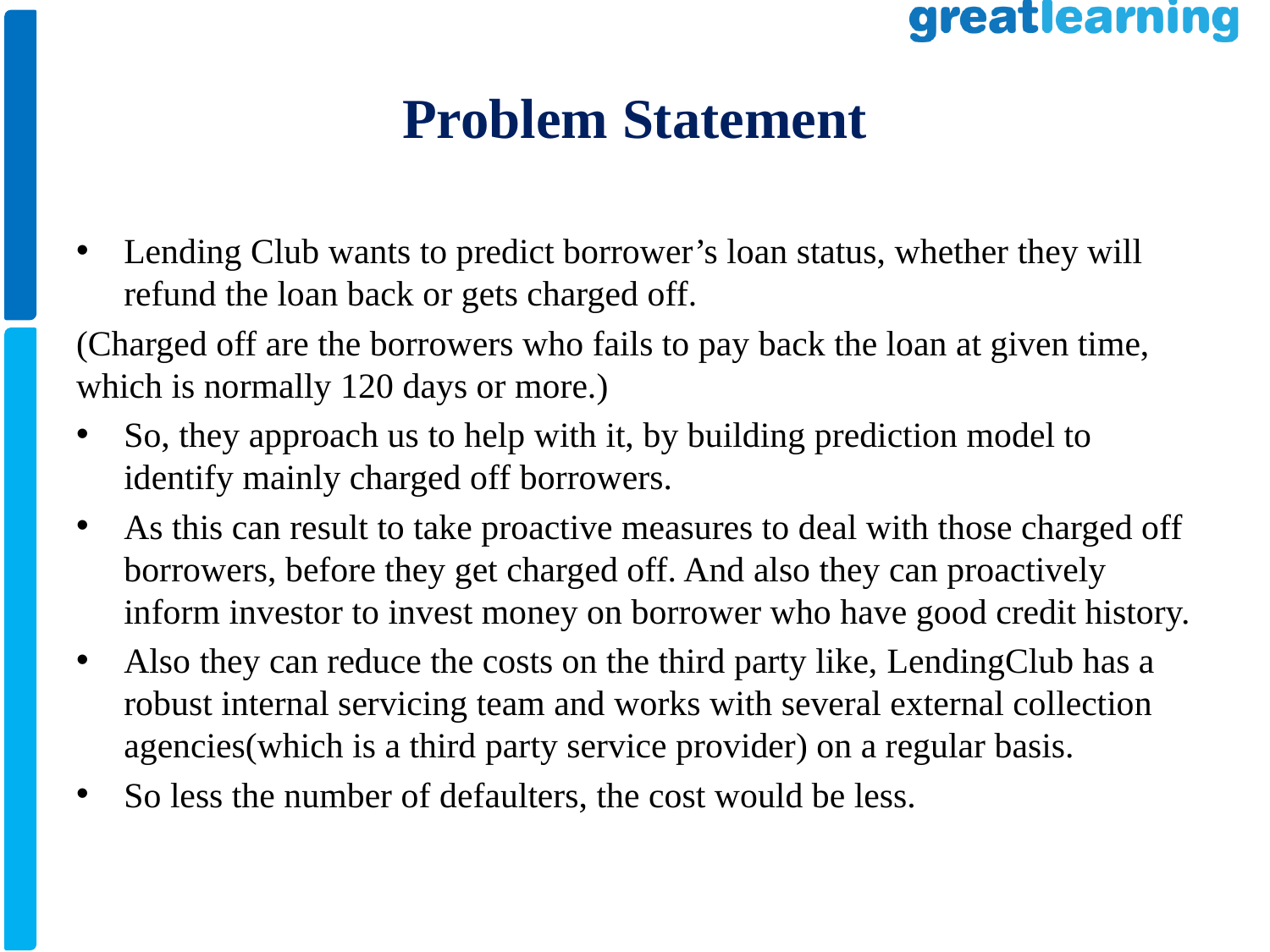

# Problem Statement
Lending Club wants to predict borrower’s loan status, whether they will refund the loan back or gets charged off.
(Charged off are the borrowers who fails to pay back the loan at given time, which is normally 120 days or more.)
So, they approach us to help with it, by building prediction model to identify mainly charged off borrowers.
As this can result to take proactive measures to deal with those charged off borrowers, before they get charged off. And also they can proactively inform investor to invest money on borrower who have good credit history.
Also they can reduce the costs on the third party like, LendingClub has a robust internal servicing team and works with several external collection agencies(which is a third party service provider) on a regular basis.
So less the number of defaulters, the cost would be less.